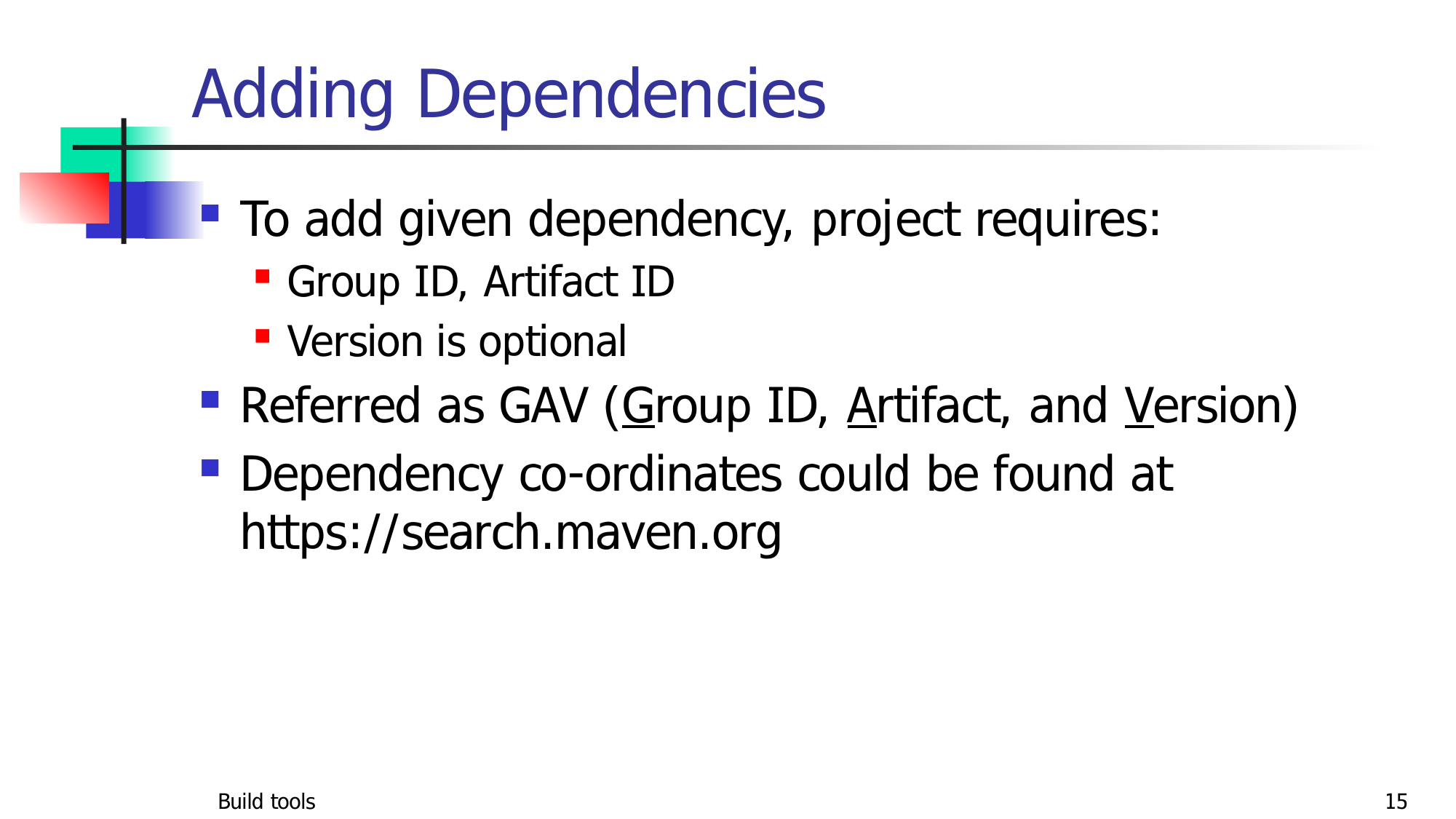

# Adding Dependencies
To add given dependency, project requires:
Group ID, Artifact ID
Version is optional
Referred as GAV (Group ID, Artifact, and Version)
Dependency co-ordinates could be found at https://search.maven.org
Build tools
15